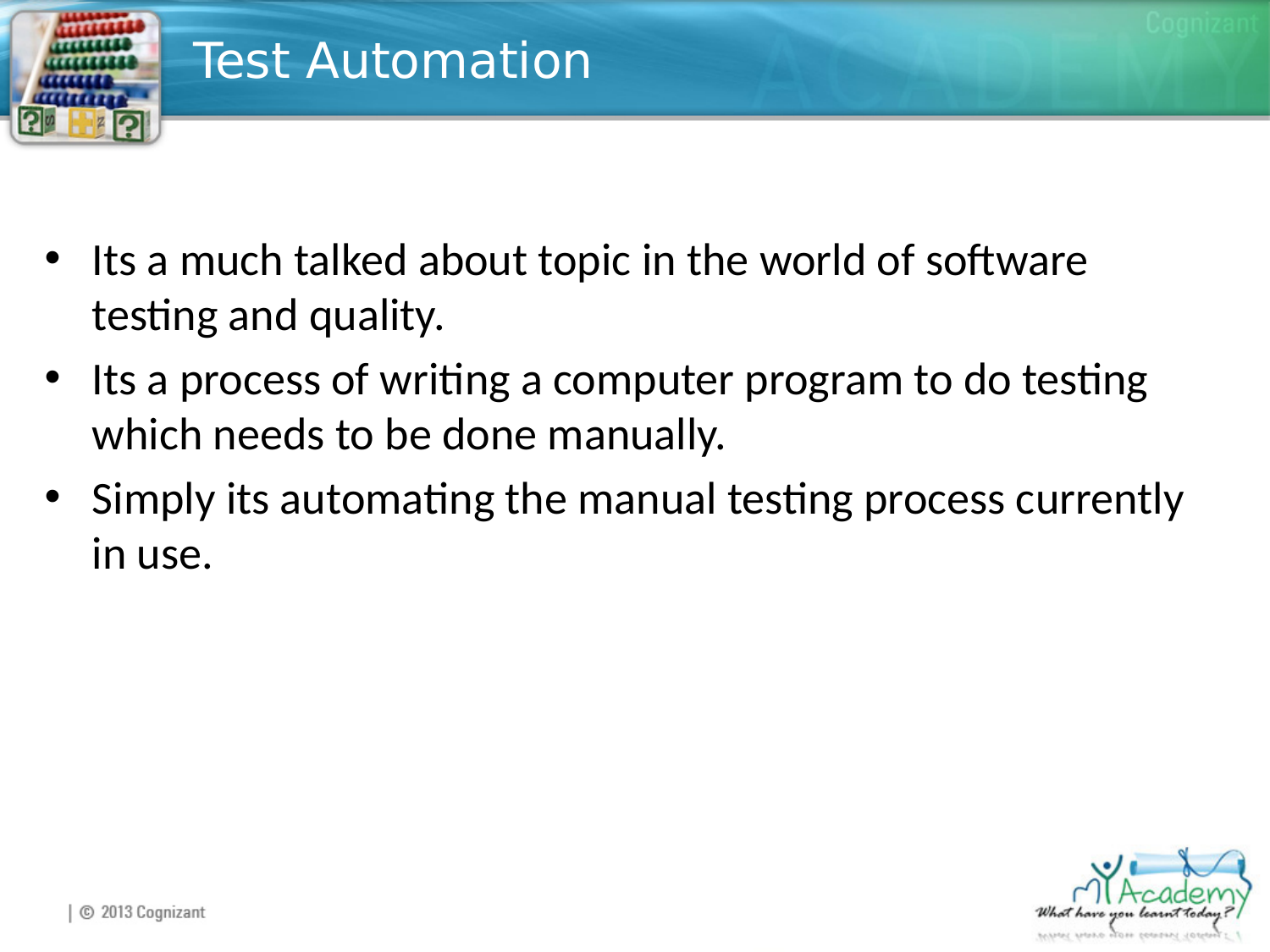

# Test Automation
Its a much talked about topic in the world of software testing and quality.
Its a process of writing a computer program to do testing which needs to be done manually.
Simply its automating the manual testing process currently in use.